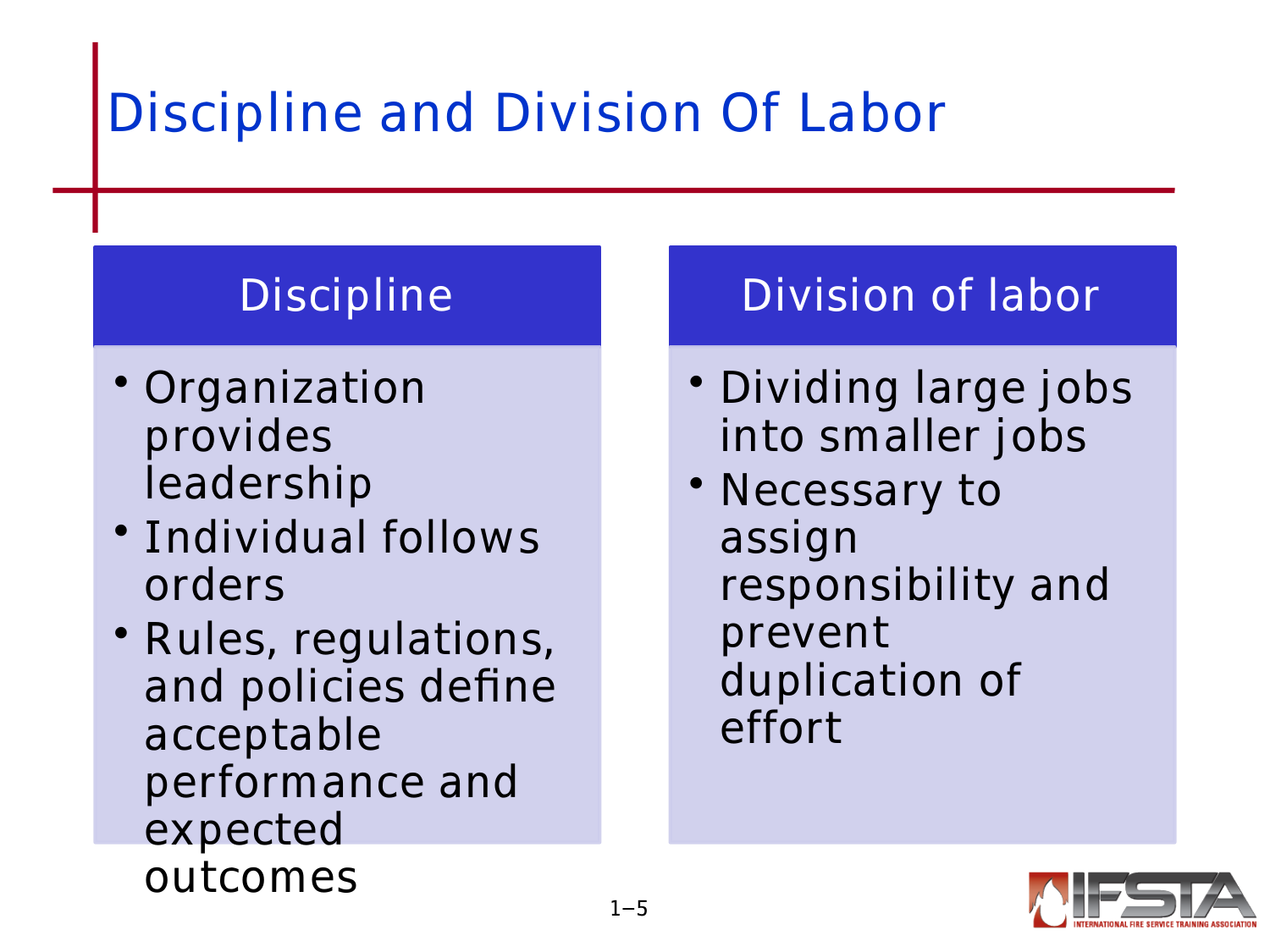

# Discipline and Division Of Labor
Discipline
Organization provides leadership
Individual follows orders
Rules, regulations, and policies define acceptable performance and expected outcomes
Division of labor
Dividing large jobs into smaller jobs
Necessary to assign responsibility and prevent duplication of effort
1–5